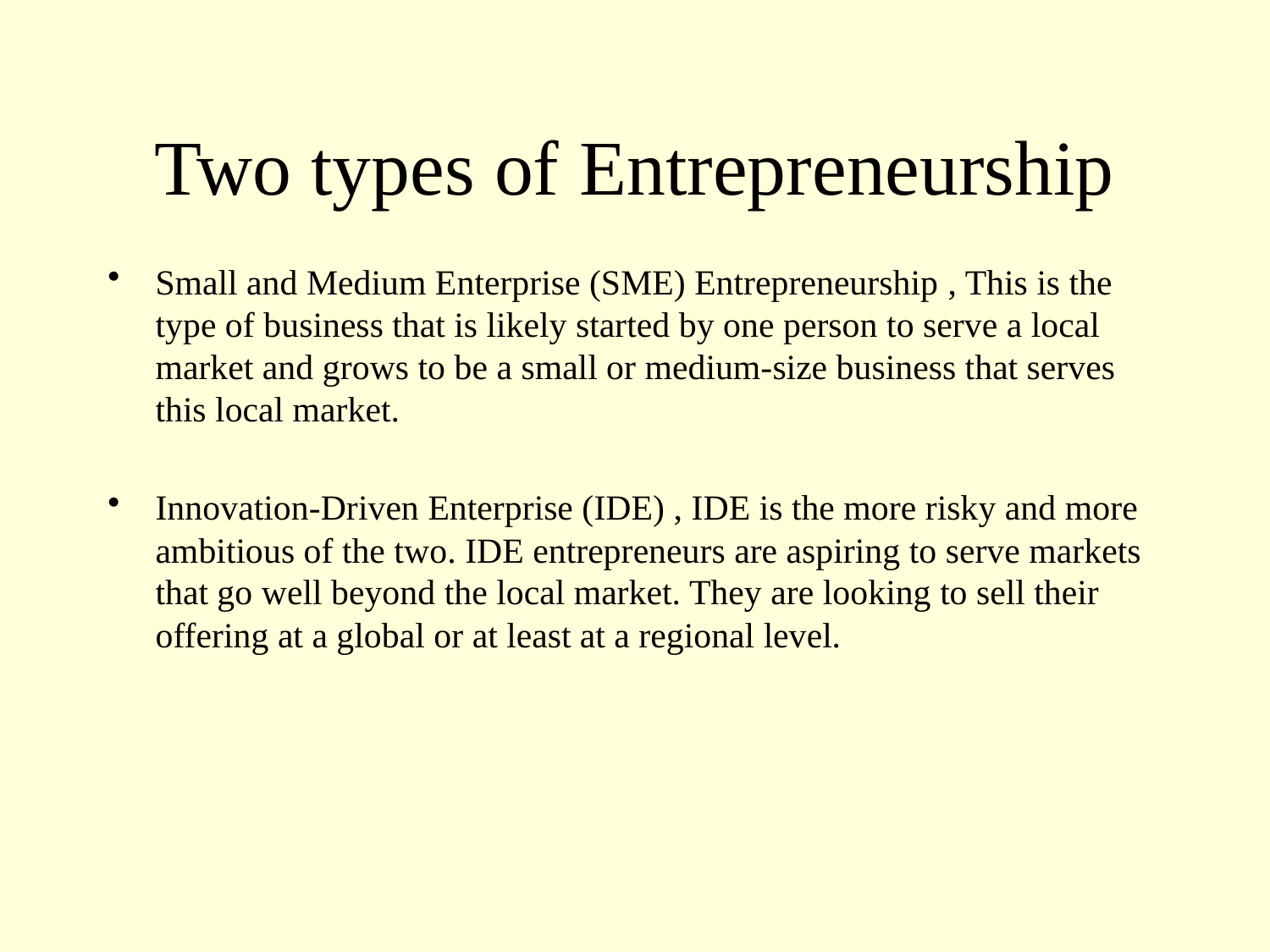

# Two types of Entrepreneurship
Small and Medium Enterprise (SME) Entrepreneurship , This is the type of business that is likely started by one person to serve a local market and grows to be a small or medium-size business that serves this local market.

Innovation-Driven Enterprise (IDE) , IDE is the more risky and more ambitious of the two. IDE entrepreneurs are aspiring to serve markets that go well beyond the local market. They are looking to sell their offering at a global or at least at a regional level.